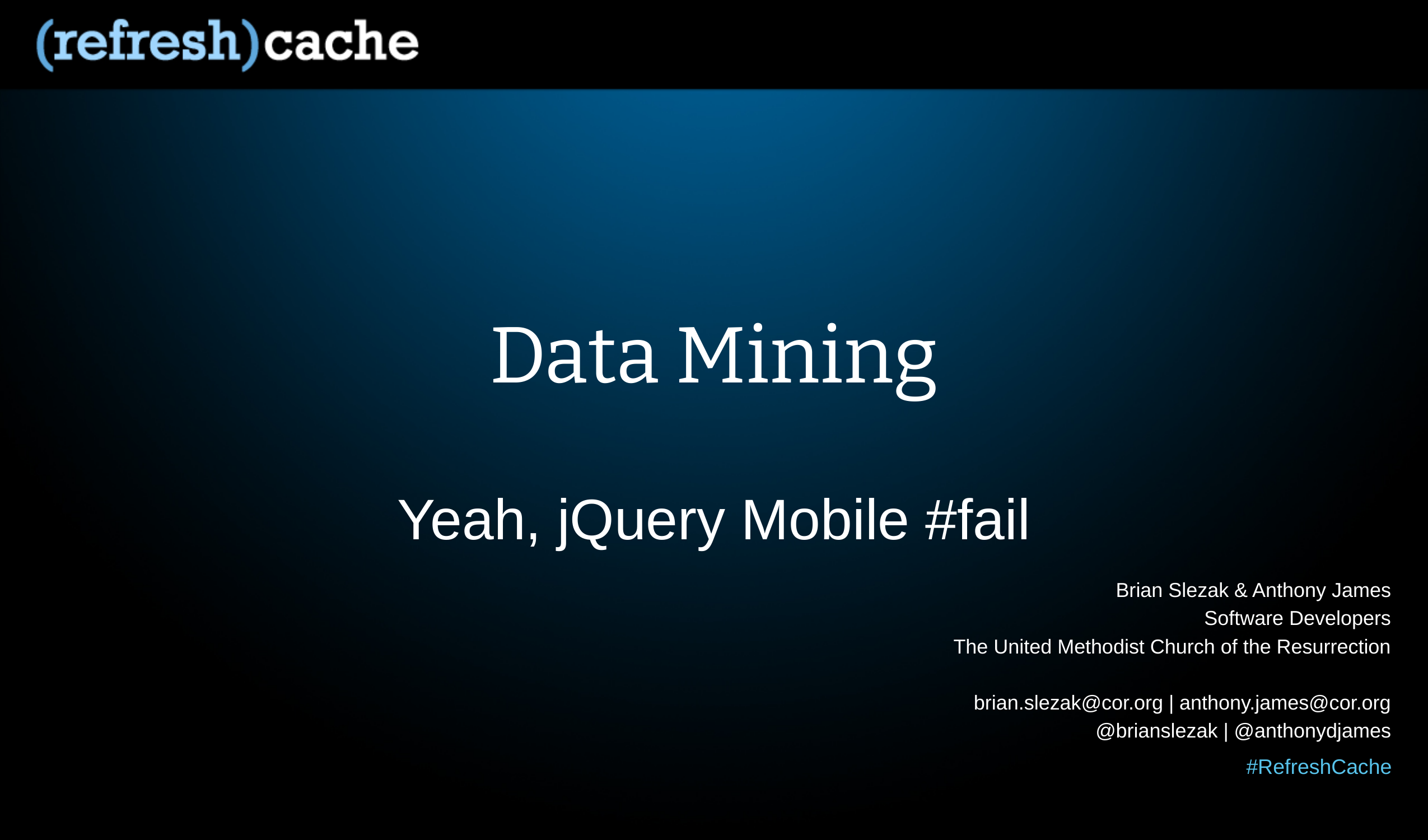

# Data Mining
Yeah, jQuery Mobile #fail
Brian Slezak & Anthony James
Software Developers
The United Methodist Church of the Resurrection

brian.slezak@cor.org | anthony.james@cor.org
@brianslezak | @anthonydjames